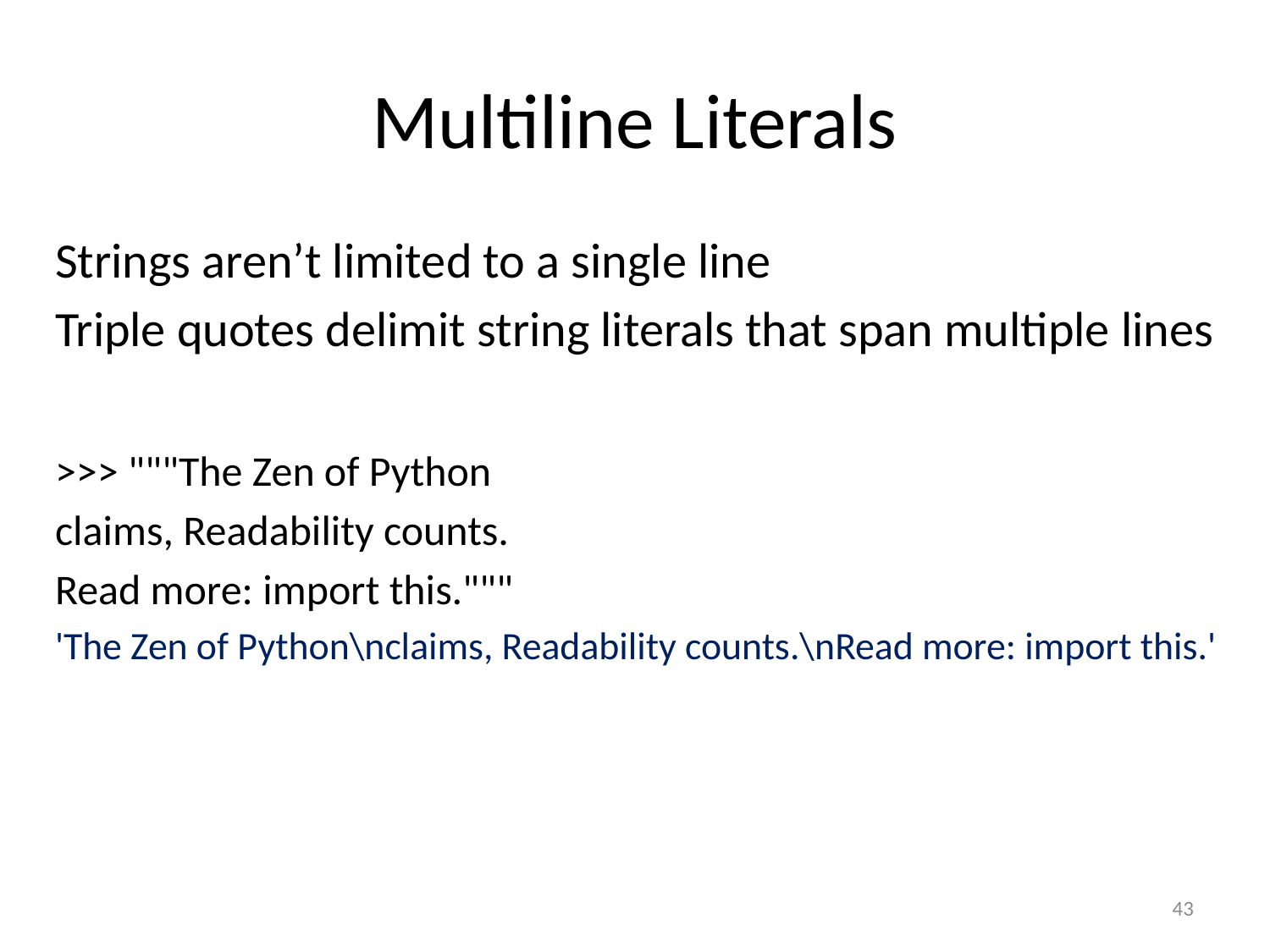

# Multiline Literals
Strings aren’t limited to a single line
Triple quotes delimit string literals that span multiple lines

>>> """The Zen of Python
claims, Readability counts.
Read more: import this."""
'The Zen of Python\nclaims, Readability counts.\nRead more: import this.'
43